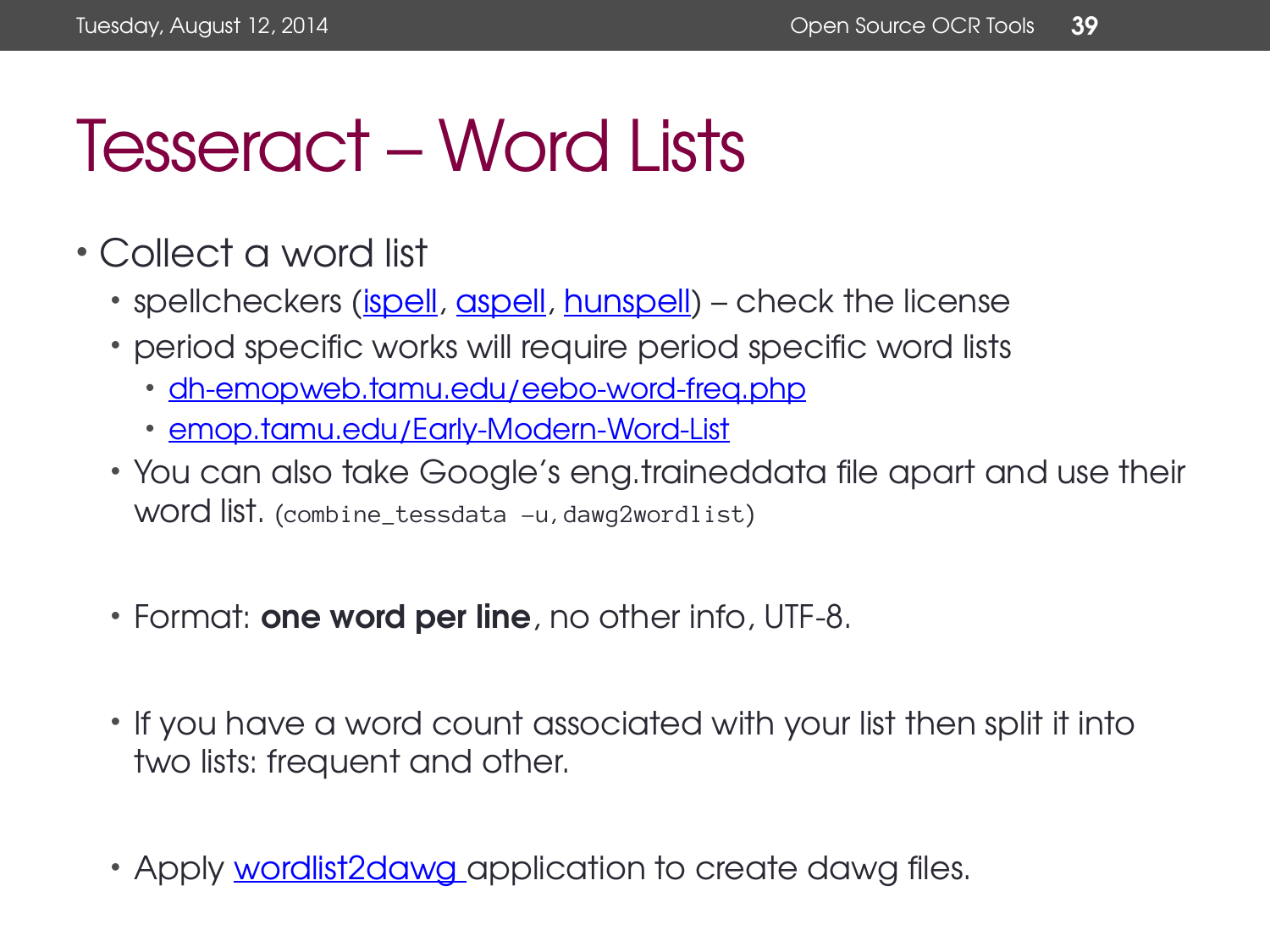

Tuesday, August 12, 2014
Open Source OCR Tools
39
# Tesseract – Word Lists
Collect a word list
spellcheckers (ispell, aspell, hunspell) – check the license
period specific works will require period specific word lists
dh-emopweb.tamu.edu/eebo-word-freq.php
emop.tamu.edu/Early-Modern-Word-List
You can also take Google’s eng.traineddata file apart and use their word list. (combine_tessdata –u, dawg2wordlist)

Format: one word per line, no other info, UTF-8.

If you have a word count associated with your list then split it into two lists: frequent and other.

Apply wordlist2dawg application to create dawg files.